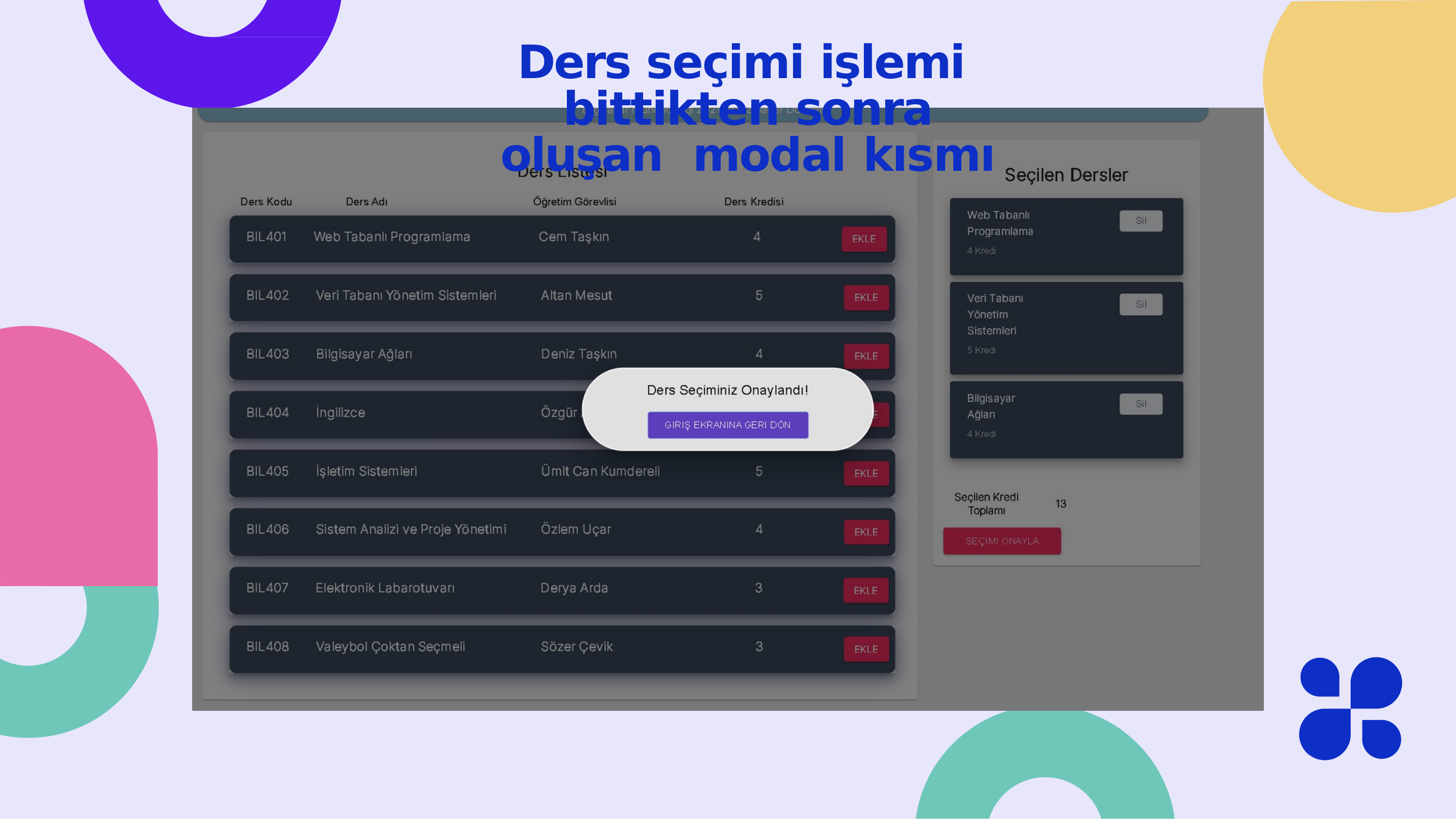

# Ders seçimi işlemi  bittikten sonra oluşan  modal kısmı